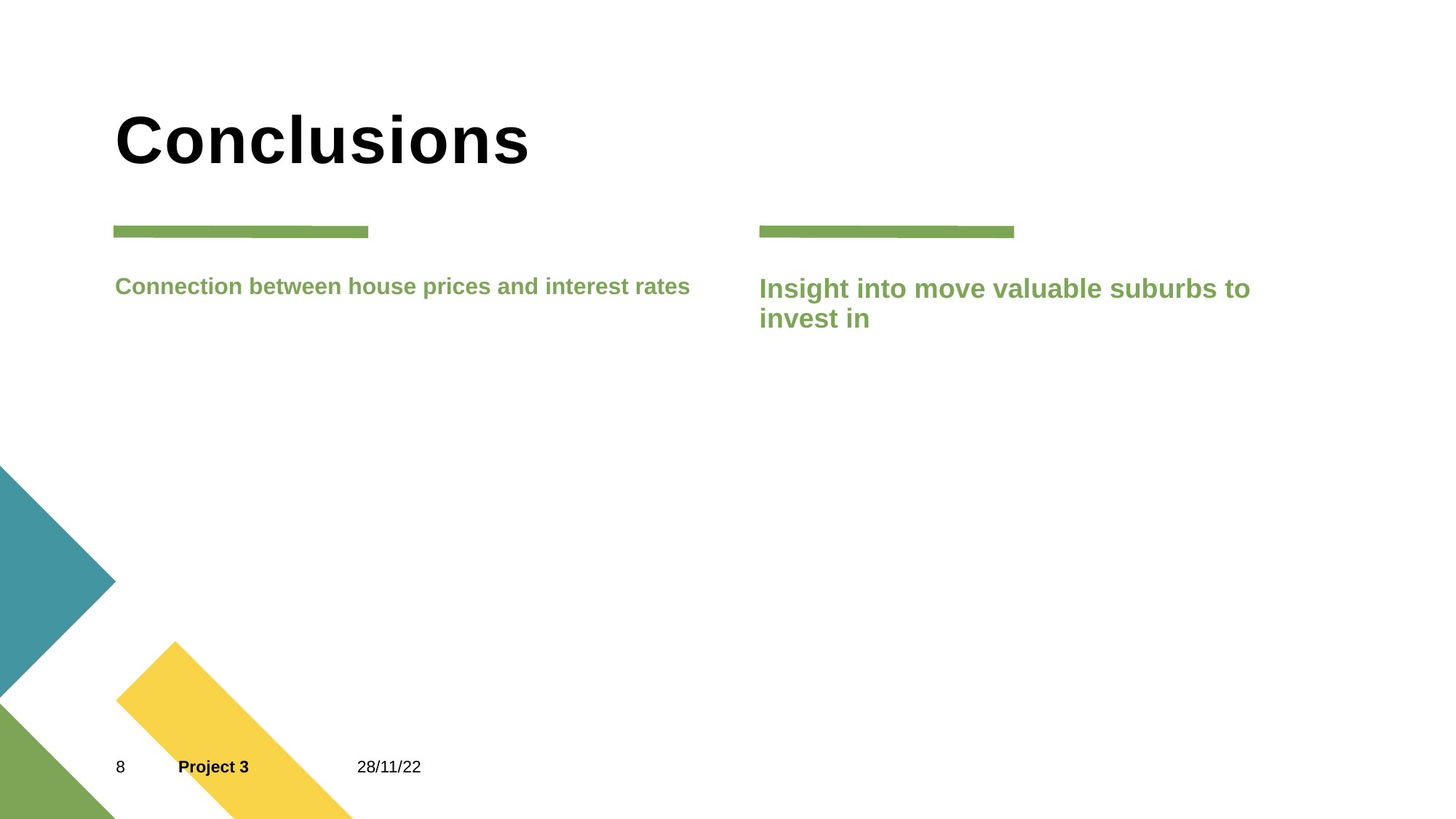

# Conclusions
Connection between house prices and interest rates
Insight into move valuable suburbs to invest in

8
Project 3
28/11/22